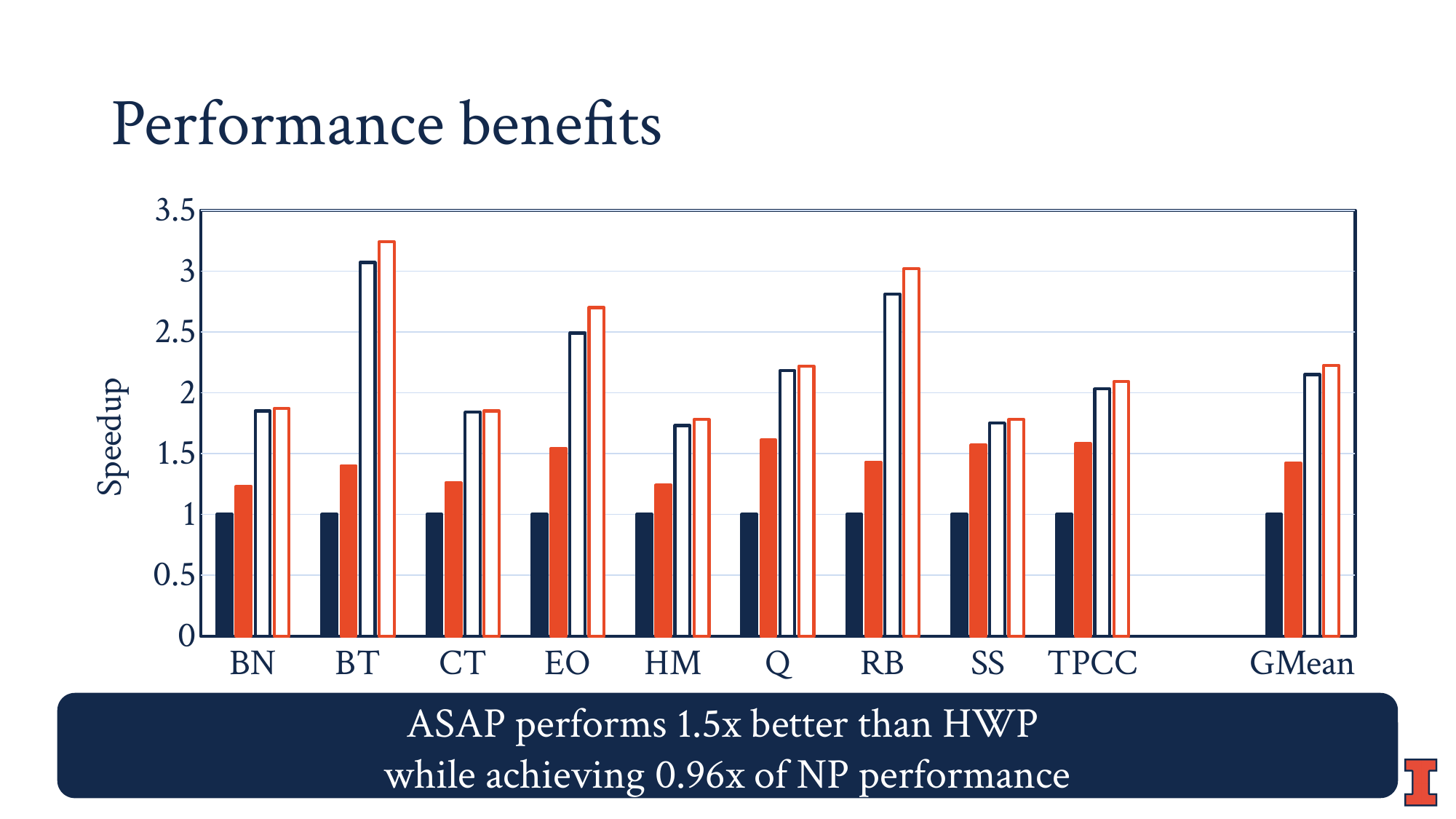

# Performance benefits

### Chart

| Category | SW | HWP | HulaPM | NP |
|---|---|---|---|---|
| BN | 1.0 | 1.23 | 1.85 | 1.87 |
| BT | 1.0 | 1.4 | 3.07 | 3.24 |
| CT | 1.0 | 1.26 | 1.84 | 1.85 |
| EO | 1.0 | 1.54 | 2.49 | 2.7 |
| HM | 1.0 | 1.24 | 1.73 | 1.78 |
| Q | 1.0 | 1.61 | 2.18 | 2.22 |
| RB | 1.0 | 1.43 | 2.81 | 3.02 |
| SS | 1.0 | 1.57 | 1.75 | 1.78 |
| TPCC | 1.0 | 1.58 | 2.03 | 2.09 |
|  | None | None | None | None |
| GMean | 1.0 | 1.4212610728337354 | 2.149518275567223 | 2.226308623878771 |
ASAP performs 1.5x better than HWP
while achieving 0.96x of NP performance
06/20/2022
ASAP, ISCA ‘22
27